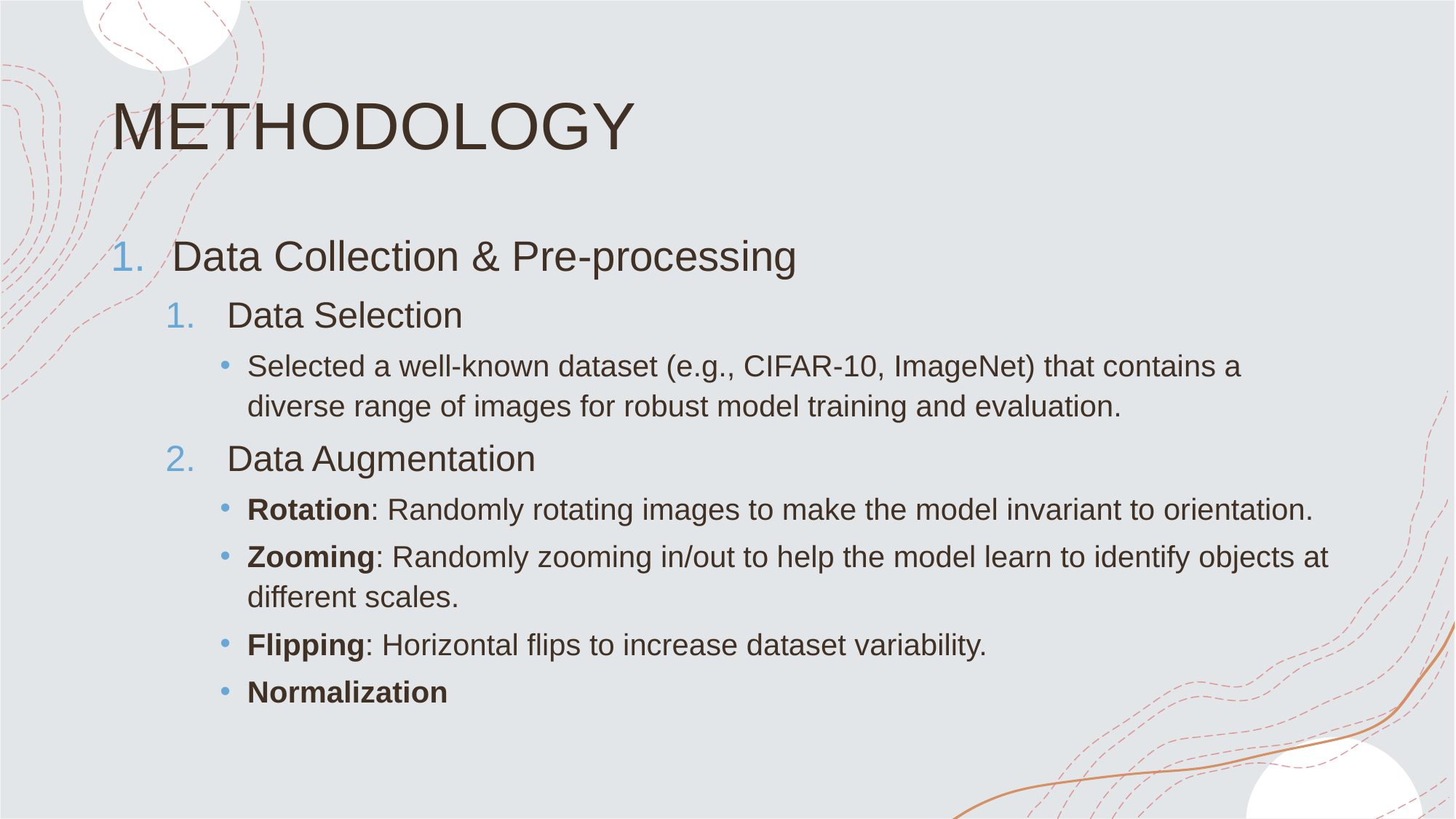

# METHODOLOGY
Data Collection & Pre-processing
Data Selection
Selected a well-known dataset (e.g., CIFAR-10, ImageNet) that contains a diverse range of images for robust model training and evaluation.
Data Augmentation
Rotation: Randomly rotating images to make the model invariant to orientation.
Zooming: Randomly zooming in/out to help the model learn to identify objects at different scales.
Flipping: Horizontal flips to increase dataset variability.
Normalization